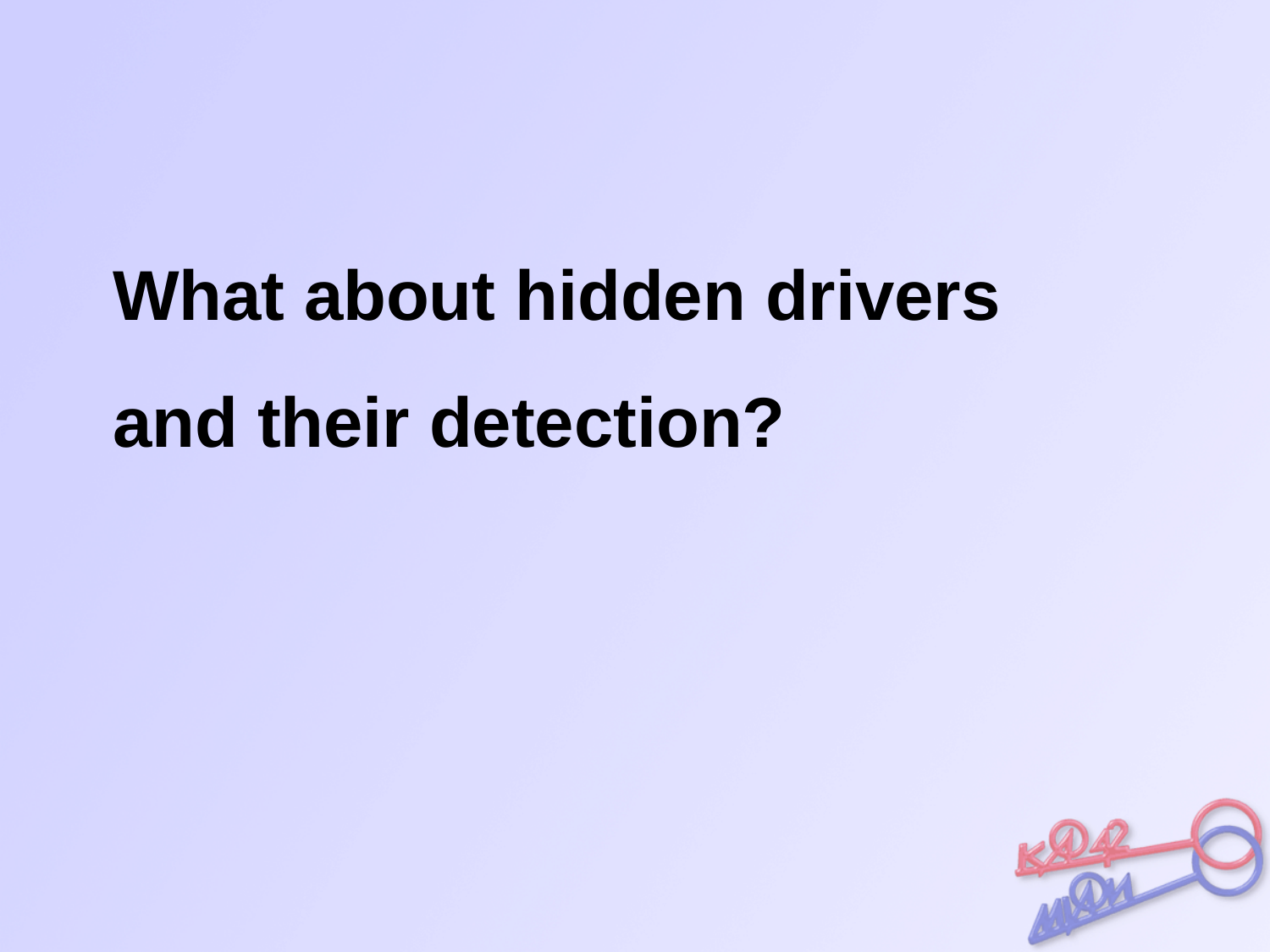

What about hidden drivers and their detection?